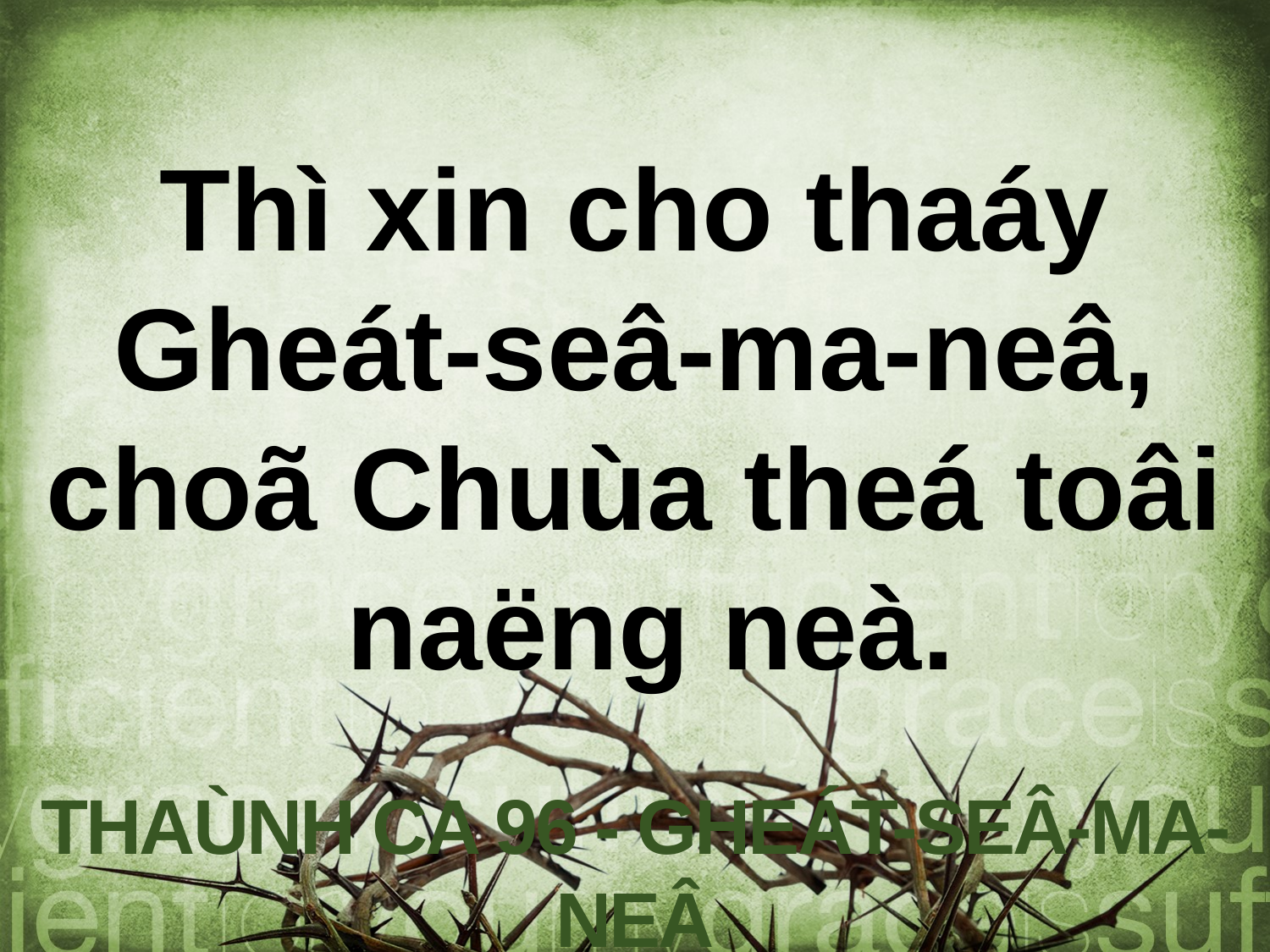

Thì xin cho thaáy
Gheát-seâ-ma-neâ,
choã Chuùa theá toâi
 naëng neà.
THAÙNH CA 96 - GHEÁT-SEÂ-MA-NEÂ